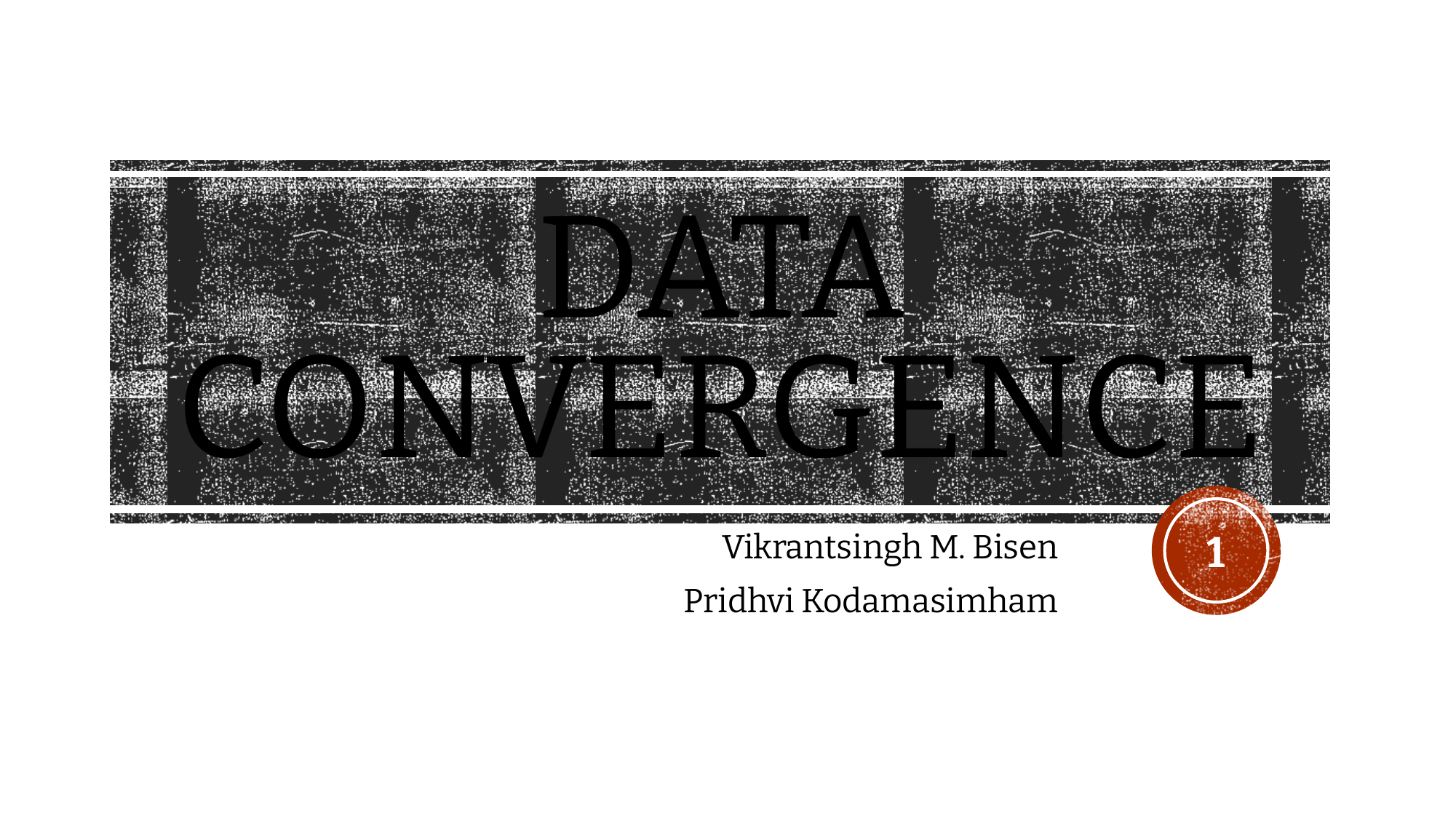

# Data Convergence
1
Vikrantsingh M. Bisen
Pridhvi Kodamasimham